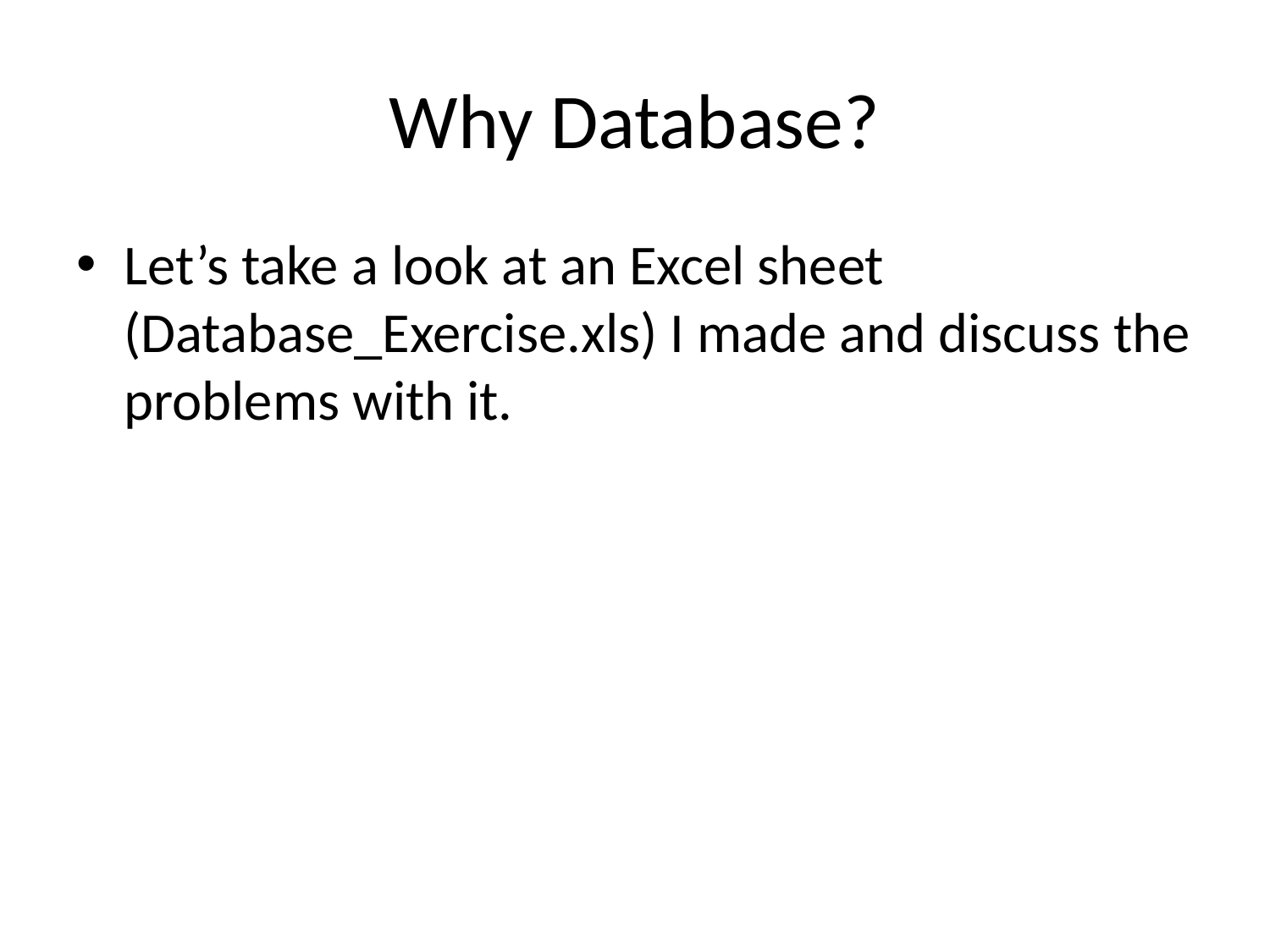

# Why Database?
Let’s take a look at an Excel sheet (Database_Exercise.xls) I made and discuss the problems with it.